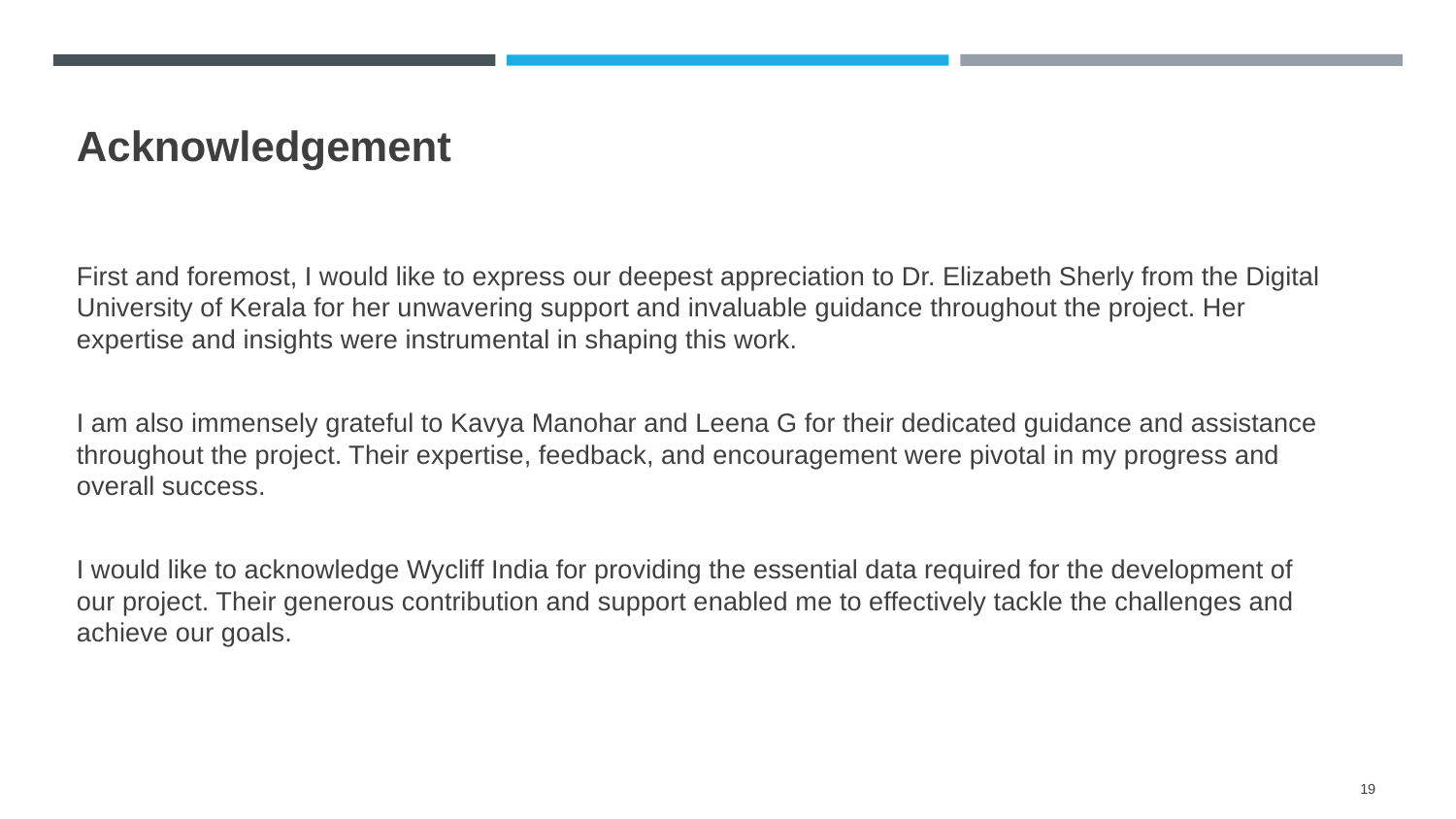

Acknowledgement

First and foremost, I would like to express our deepest appreciation to Dr. Elizabeth Sherly from the Digital University of Kerala for her unwavering support and invaluable guidance throughout the project. Her expertise and insights were instrumental in shaping this work.

I am also immensely grateful to Kavya Manohar and Leena G for their dedicated guidance and assistance throughout the project. Their expertise, feedback, and encouragement were pivotal in my progress and overall success.

I would like to acknowledge Wycliff India for providing the essential data required for the development of our project. Their generous contribution and support enabled me to effectively tackle the challenges and achieve our goals.
19